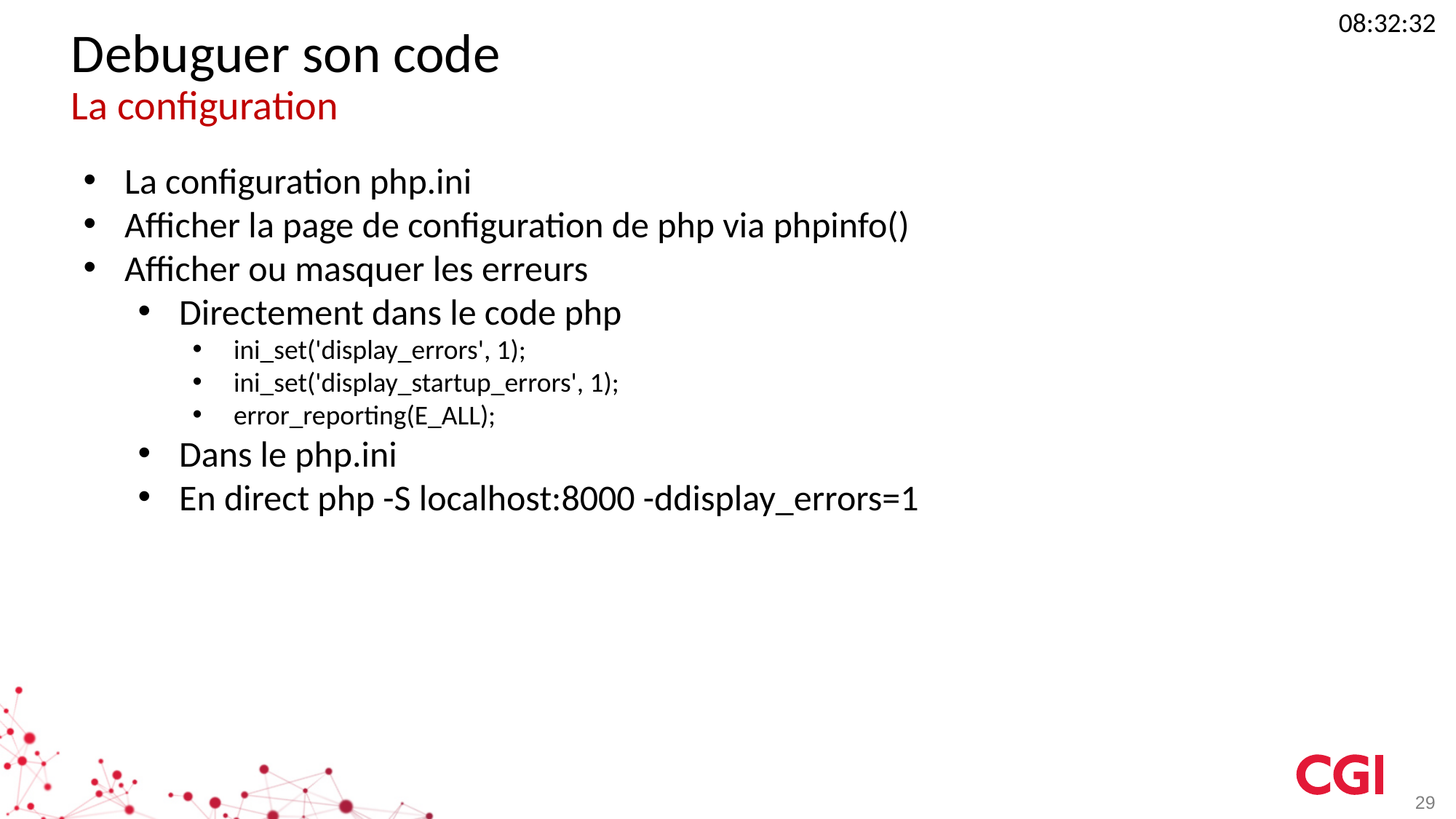

08:32:32
# Debuguer son code La configuration
La configuration php.ini
Afficher la page de configuration de php via phpinfo()
Afficher ou masquer les erreurs
Directement dans le code php
ini_set('display_errors', 1);
ini_set('display_startup_errors', 1);
error_reporting(E_ALL);
Dans le php.ini
En direct php -S localhost:8000 -ddisplay_errors=1